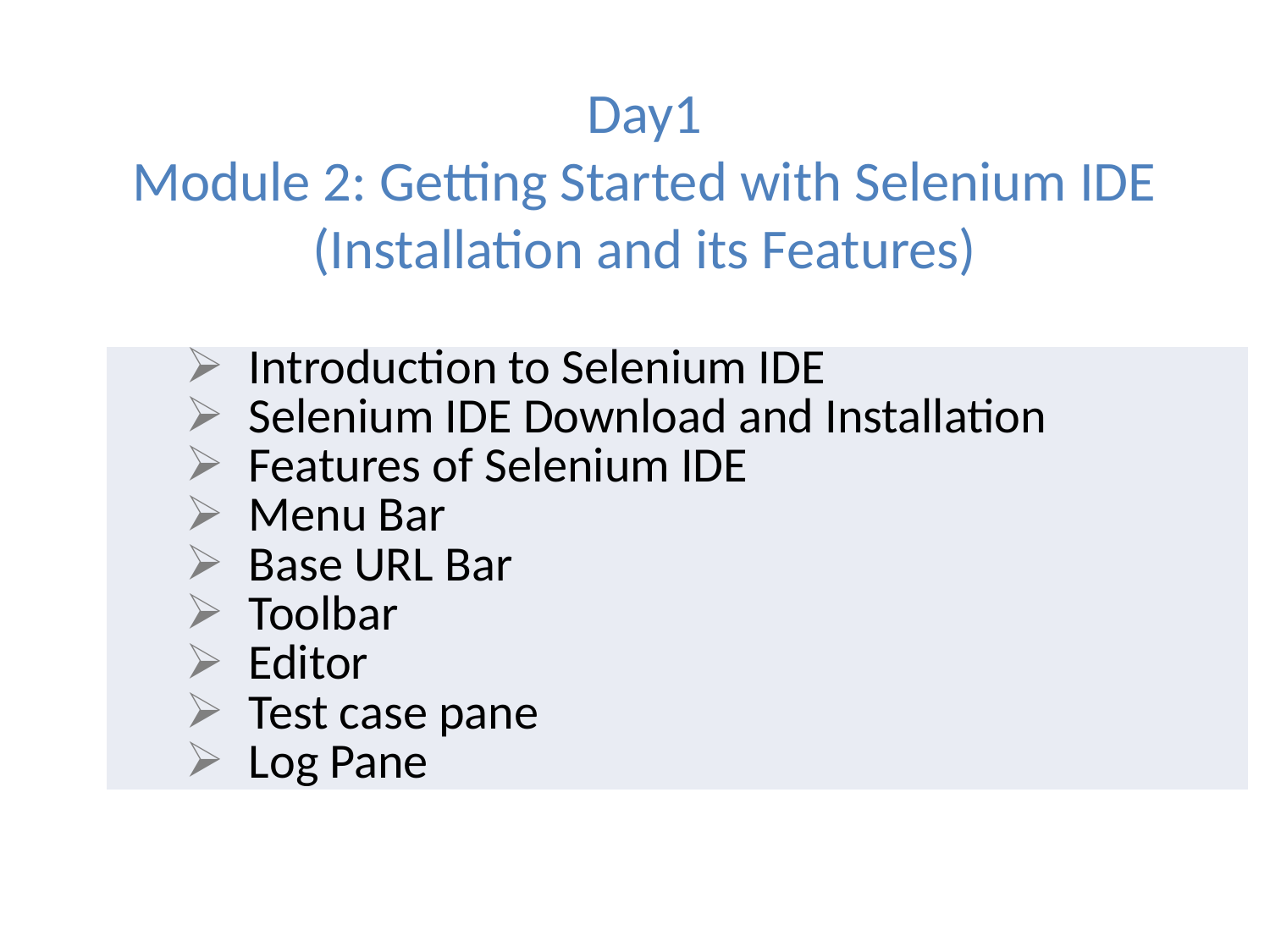

# Day1 Module 2: Getting Started with Selenium IDE (Installation and its Features)
| Introduction to Selenium IDE Selenium IDE Download and Installation Features of Selenium IDE Menu Bar Base URL Bar Toolbar Editor Test case pane Log Pane |
| --- |